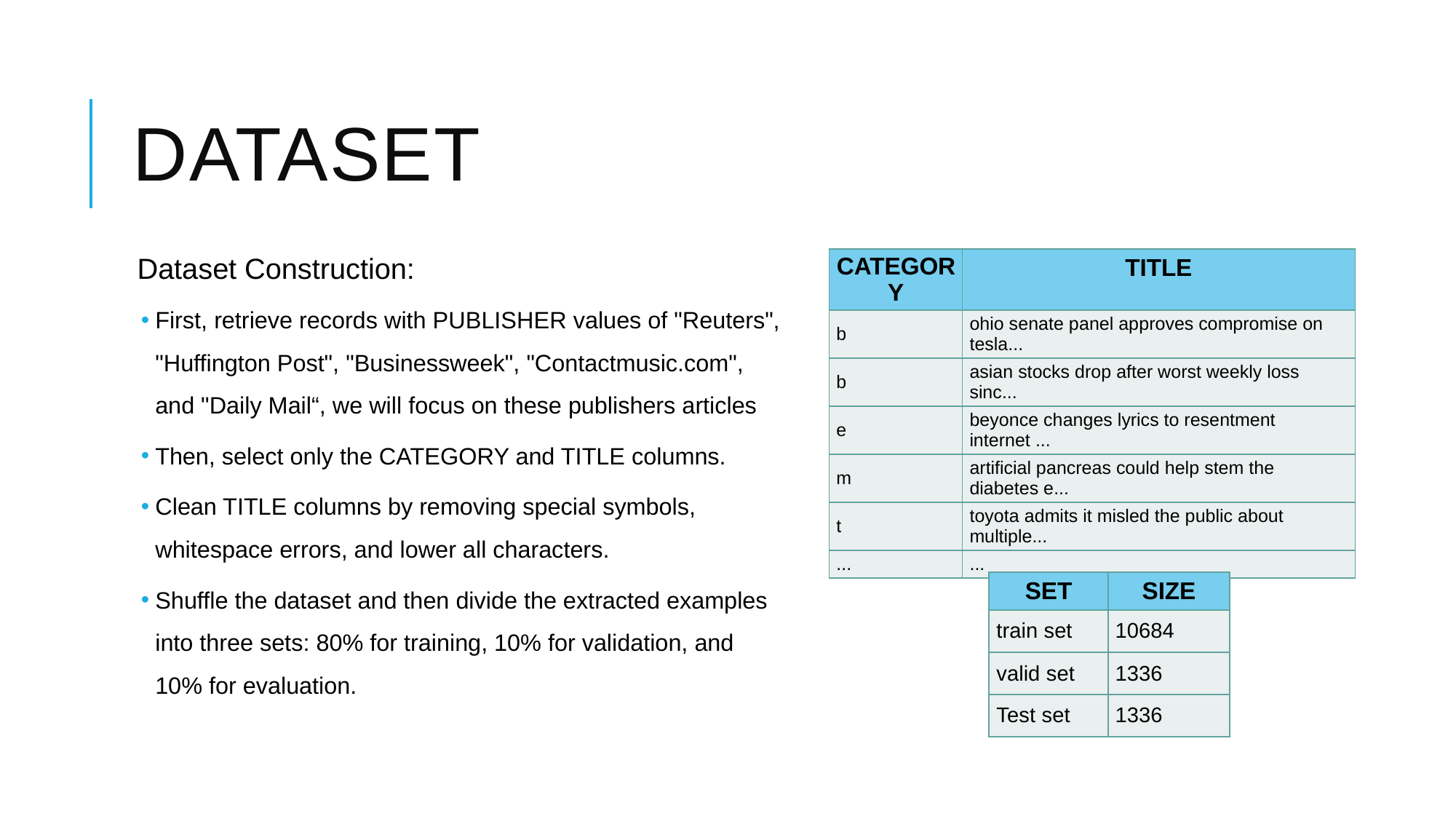

# Dataset
Dataset Construction:
First, retrieve records with PUBLISHER values of "Reuters", "Huffington Post", "Businessweek", "Contactmusic.com", and "Daily Mail“, we will focus on these publishers articles
Then, select only the CATEGORY and TITLE columns.
Clean TITLE columns by removing special symbols, whitespace errors, and lower all characters.
Shuffle the dataset and then divide the extracted examples into three sets: 80% for training, 10% for validation, and 10% for evaluation.
| CATEGORY | TITLE |
| --- | --- |
| b | ohio senate panel approves compromise on tesla... |
| b | asian stocks drop after worst weekly loss sinc... |
| e | beyonce changes lyrics to resentment internet ... |
| m | artificial pancreas could help stem the diabetes e... |
| t | toyota admits it misled the public about multiple... |
| ... | ... |
| SET | SIZE |
| --- | --- |
| train set | 10684 |
| valid set | 1336 |
| Test set | 1336 |